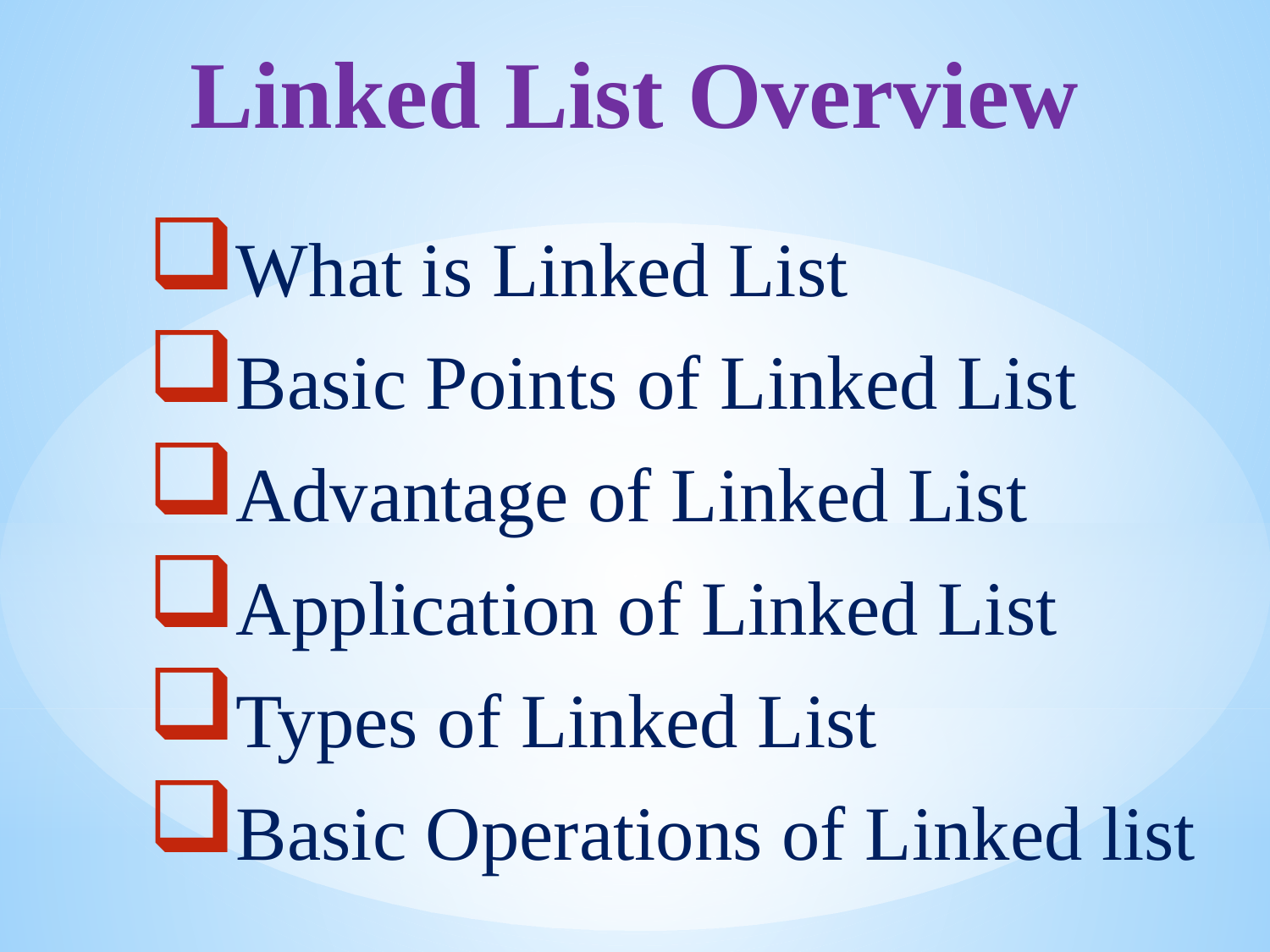

# Linked List Overview

What is Linked List
Basic Points of Linked List
Advantage of Linked List
Application of Linked List
Types of Linked List
Basic Operations of Linked list